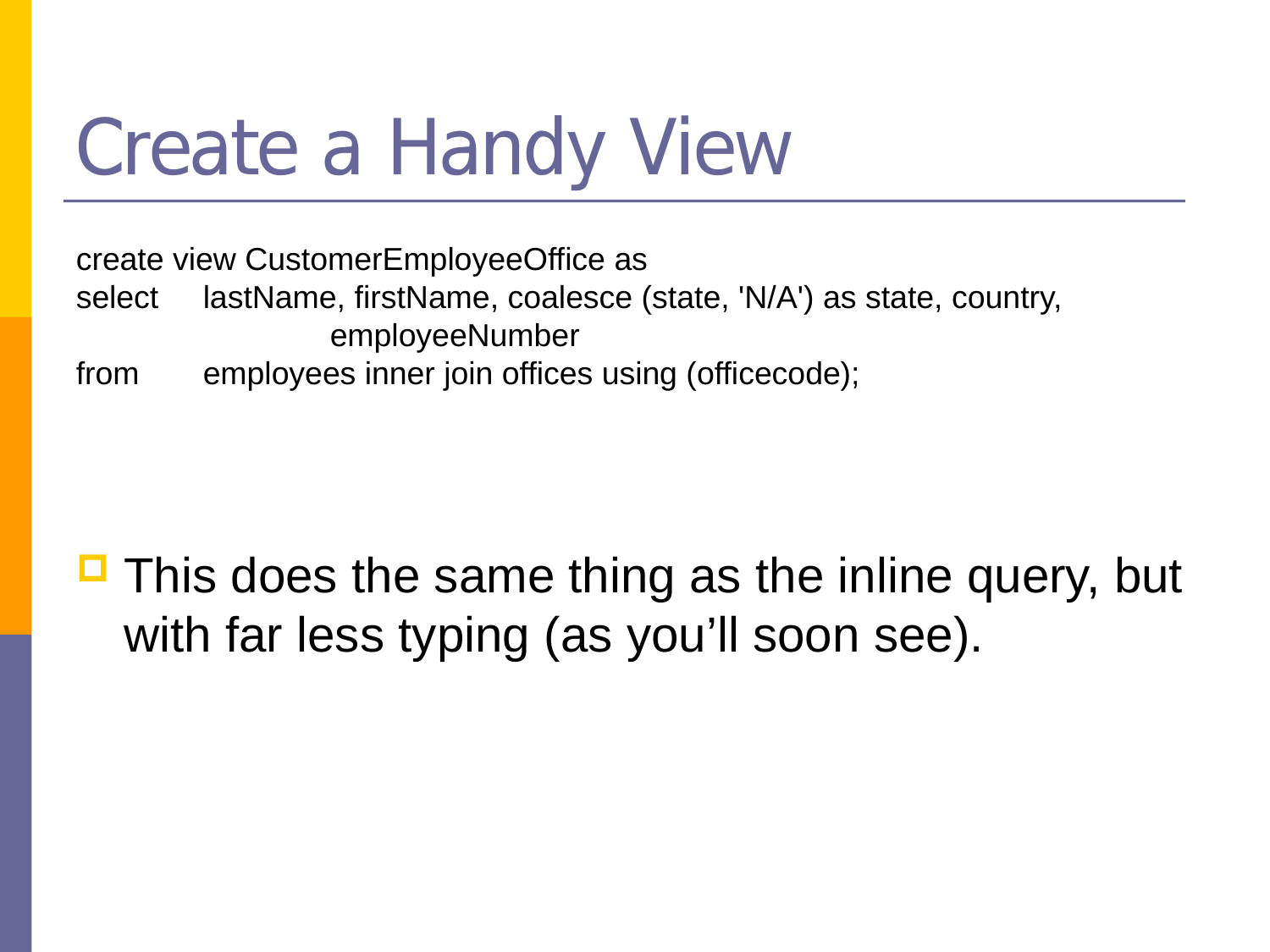

# Create a Handy View
create view CustomerEmployeeOffice as
select	lastName, firstName, coalesce (state, 'N/A') as state, country, 			employeeNumber
from	employees inner join offices using (officecode);
This does the same thing as the inline query, but with far less typing (as you’ll soon see).